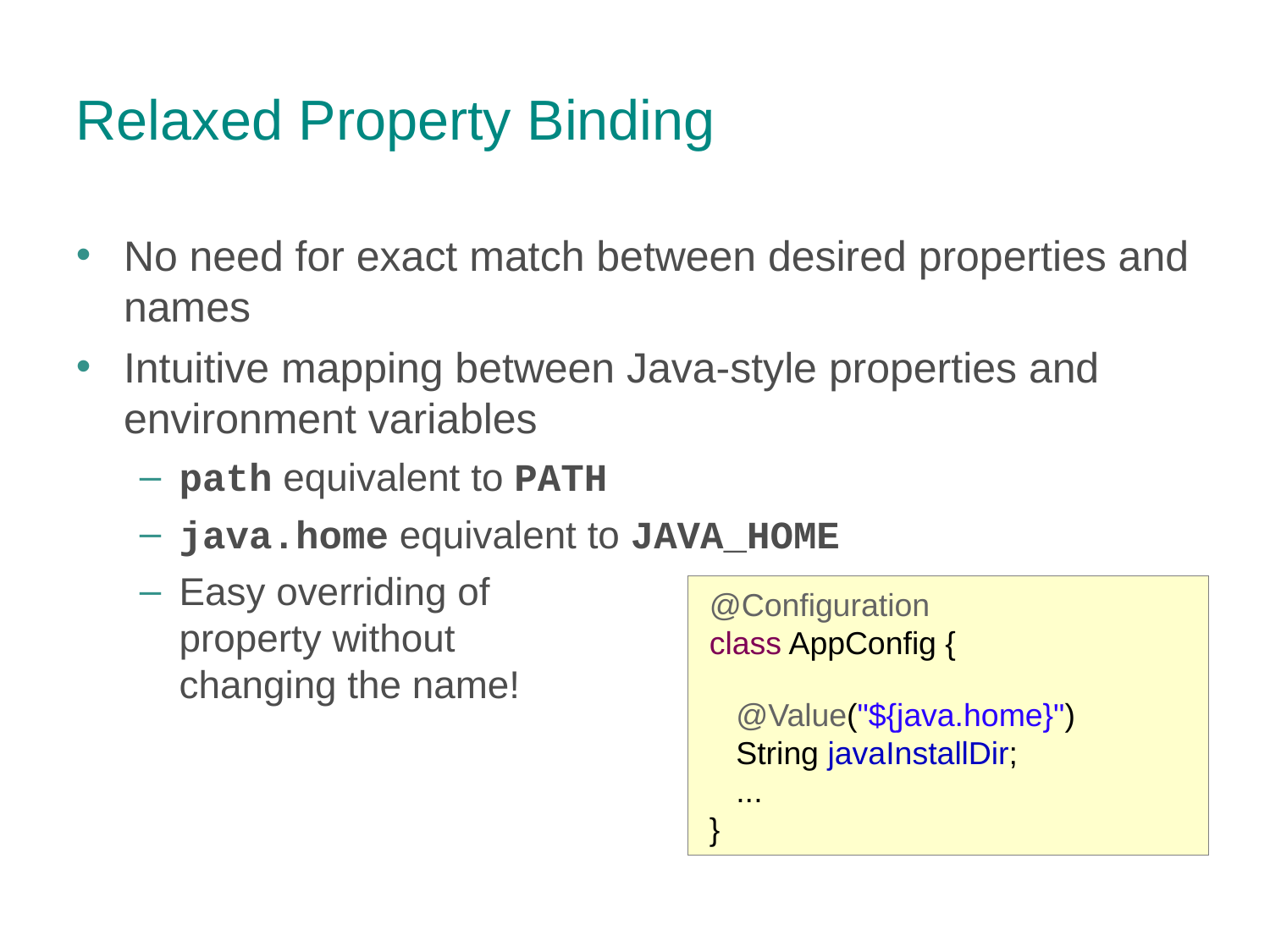

Relaxed Property Binding
No need for exact match between desired properties and names
Intuitive mapping between Java-style properties and environment variables
path equivalent to PATH
java.home equivalent to JAVA_HOME
Easy overriding of
property without
changing the name!
 @Configuration
 class AppConfig {

    @Value("${java.home}")
    String javaInstallDir;
    ...
 }